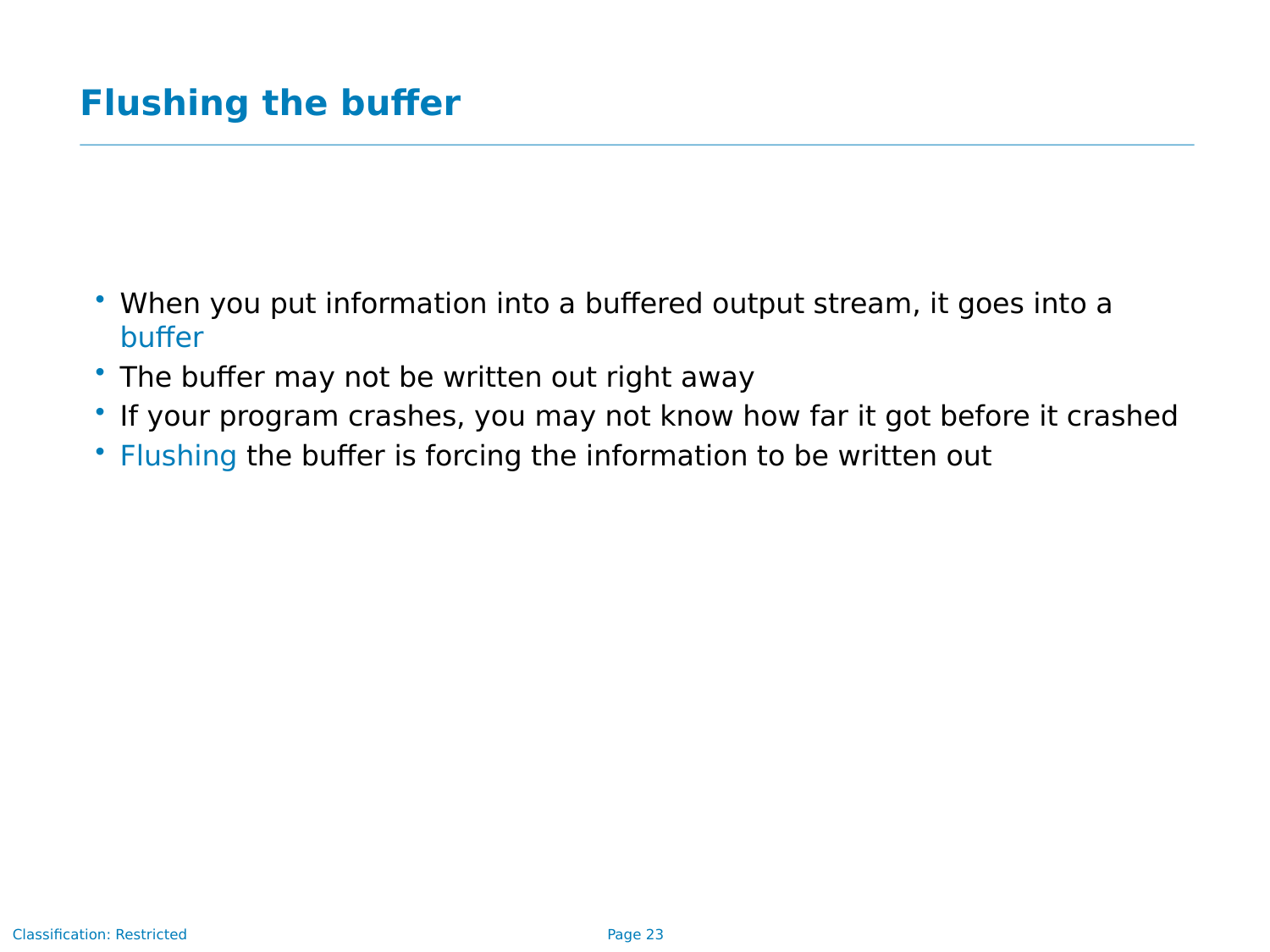

# Flushing the buffer
When you put information into a buffered output stream, it goes into a buffer
The buffer may not be written out right away
If your program crashes, you may not know how far it got before it crashed
Flushing the buffer is forcing the information to be written out